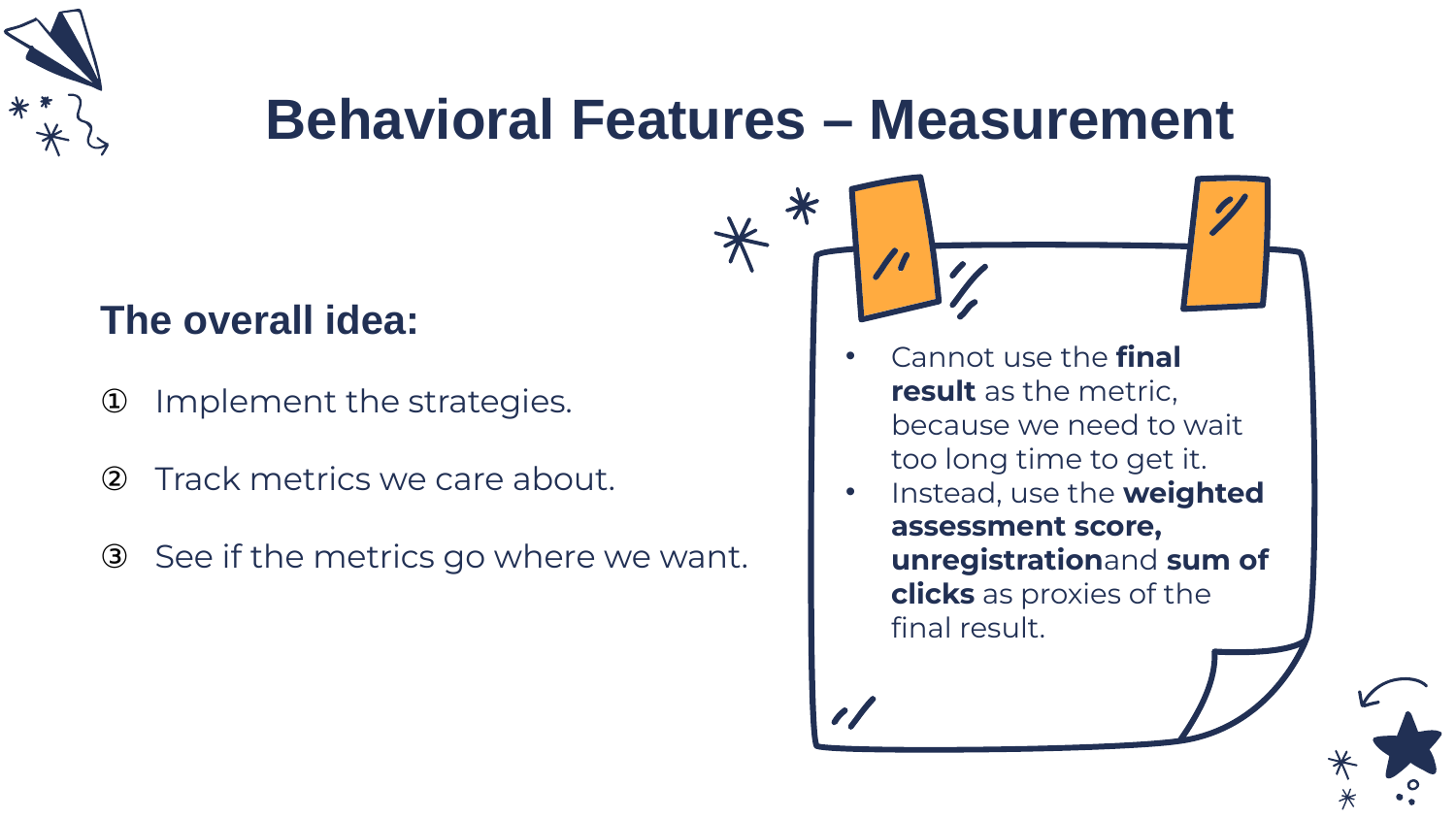

Behavioral Features – Measurement

The overall idea:
Implement the strategies.
Track metrics we care about.
See if the metrics go where we want.

Cannot use the final result as the metric, because we need to wait too long time to get it.
Instead, use the weighted assessment score, unregistrationand sum of clicks as proxies of the final result.